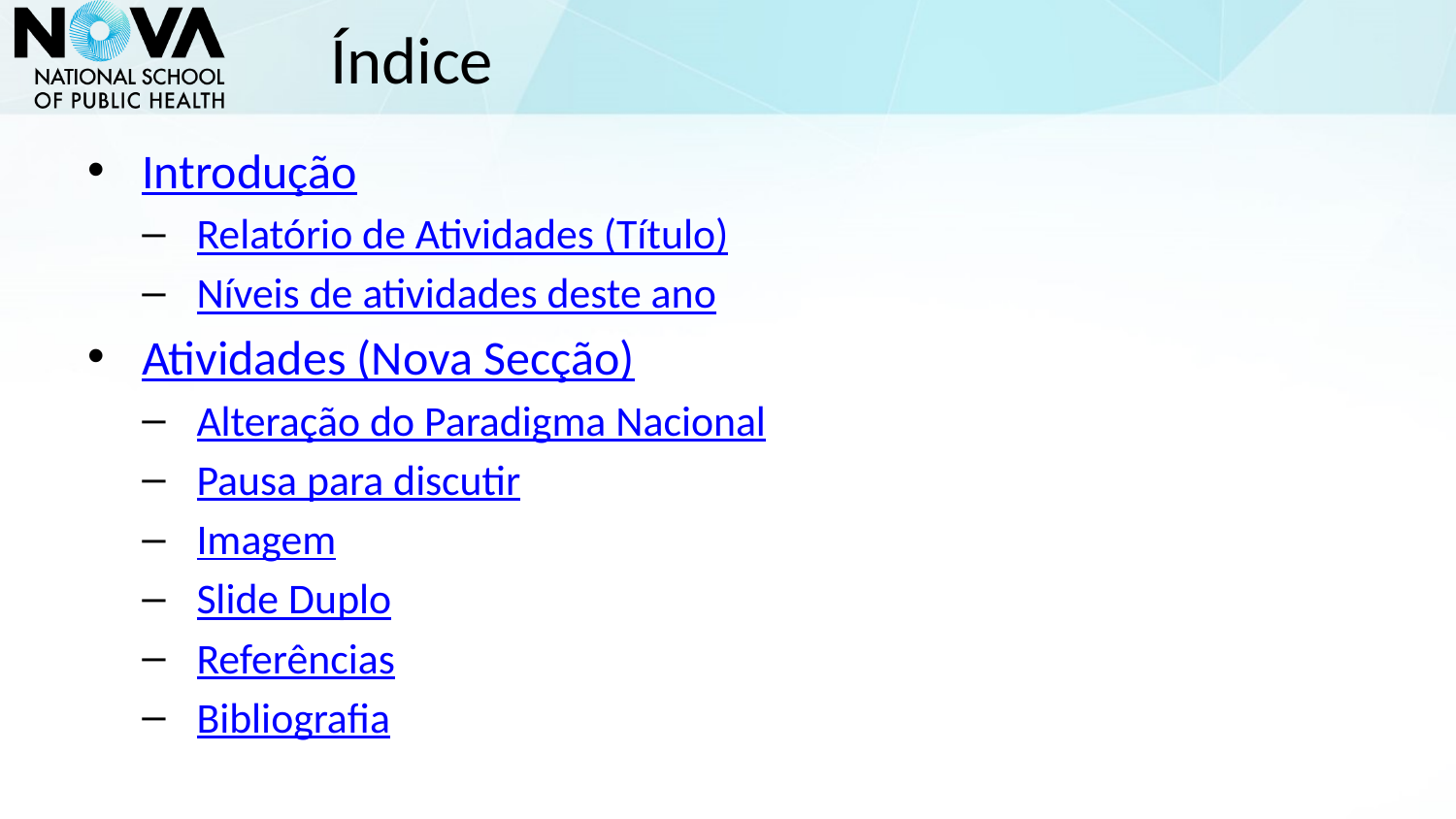

# Índice
Introdução
Relatório de Atividades (Título)
Níveis de atividades deste ano
Atividades (Nova Secção)
Alteração do Paradigma Nacional
Pausa para discutir
Imagem
Slide Duplo
Referências
Bibliografia